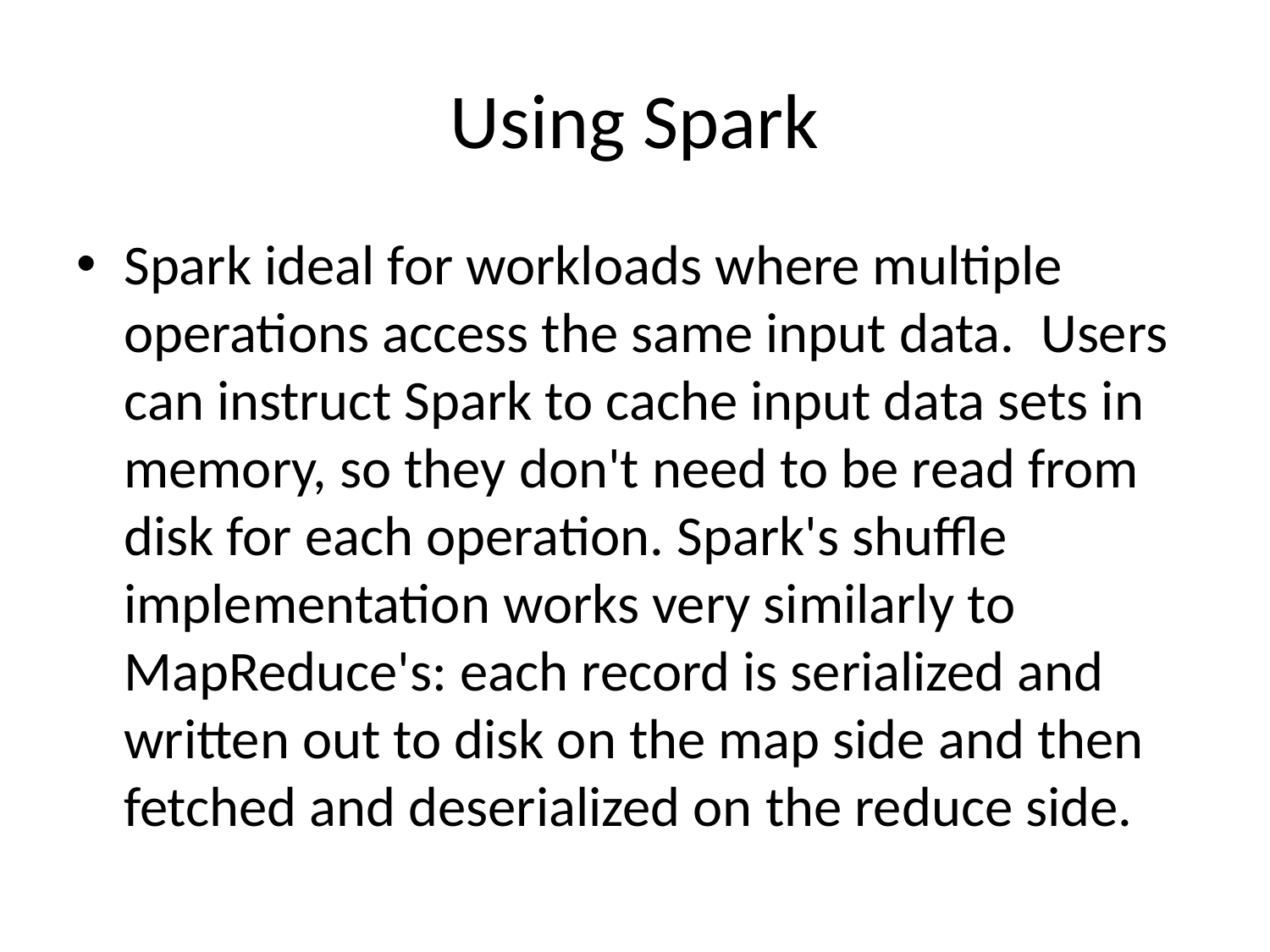

# Using Spark
Spark ideal for workloads where multiple operations access the same input data.  Users can instruct Spark to cache input data sets in memory, so they don't need to be read from disk for each operation. Spark's shuffle implementation works very similarly to MapReduce's: each record is serialized and written out to disk on the map side and then fetched and deserialized on the reduce side.